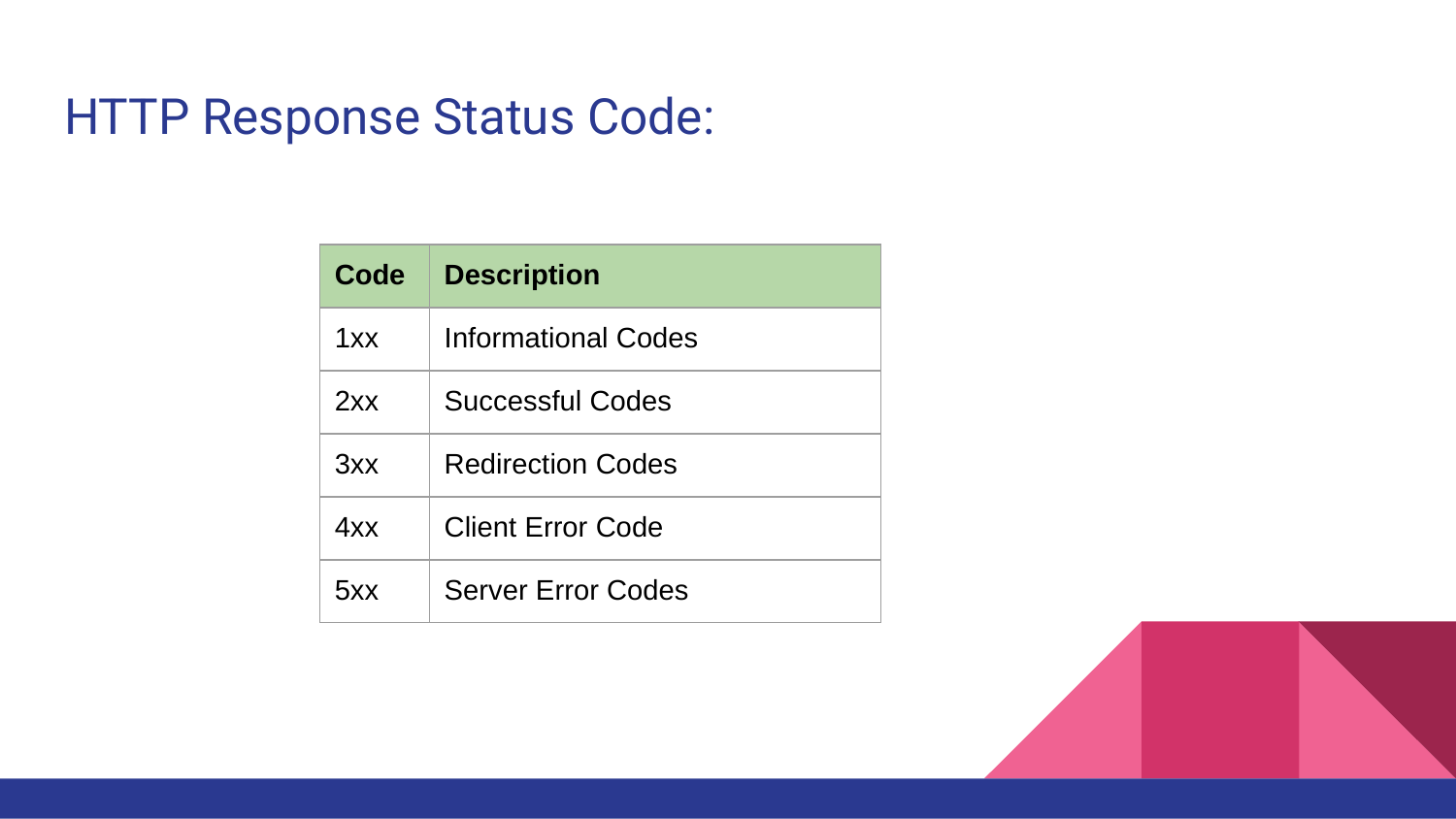

# HTTP Response Status Code:
| Code | Description |
| --- | --- |
| 1xx | Informational Codes |
| 2xx | Successful Codes |
| 3xx | Redirection Codes |
| 4xx | Client Error Code |
| 5xx | Server Error Codes |